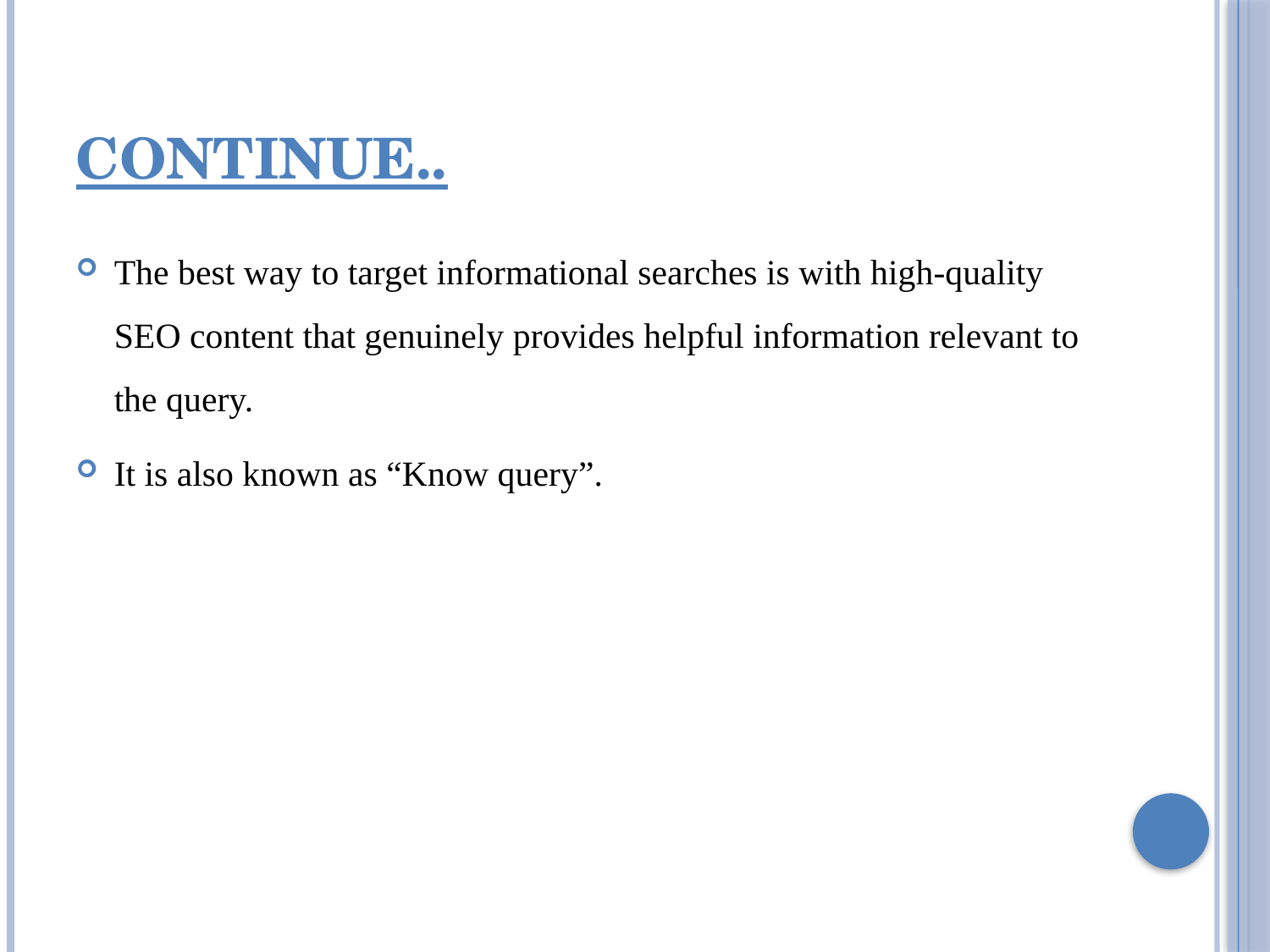

# Continue..
The best way to target informational searches is with high-quality SEO content that genuinely provides helpful information relevant to the query.
It is also known as “Know query”.